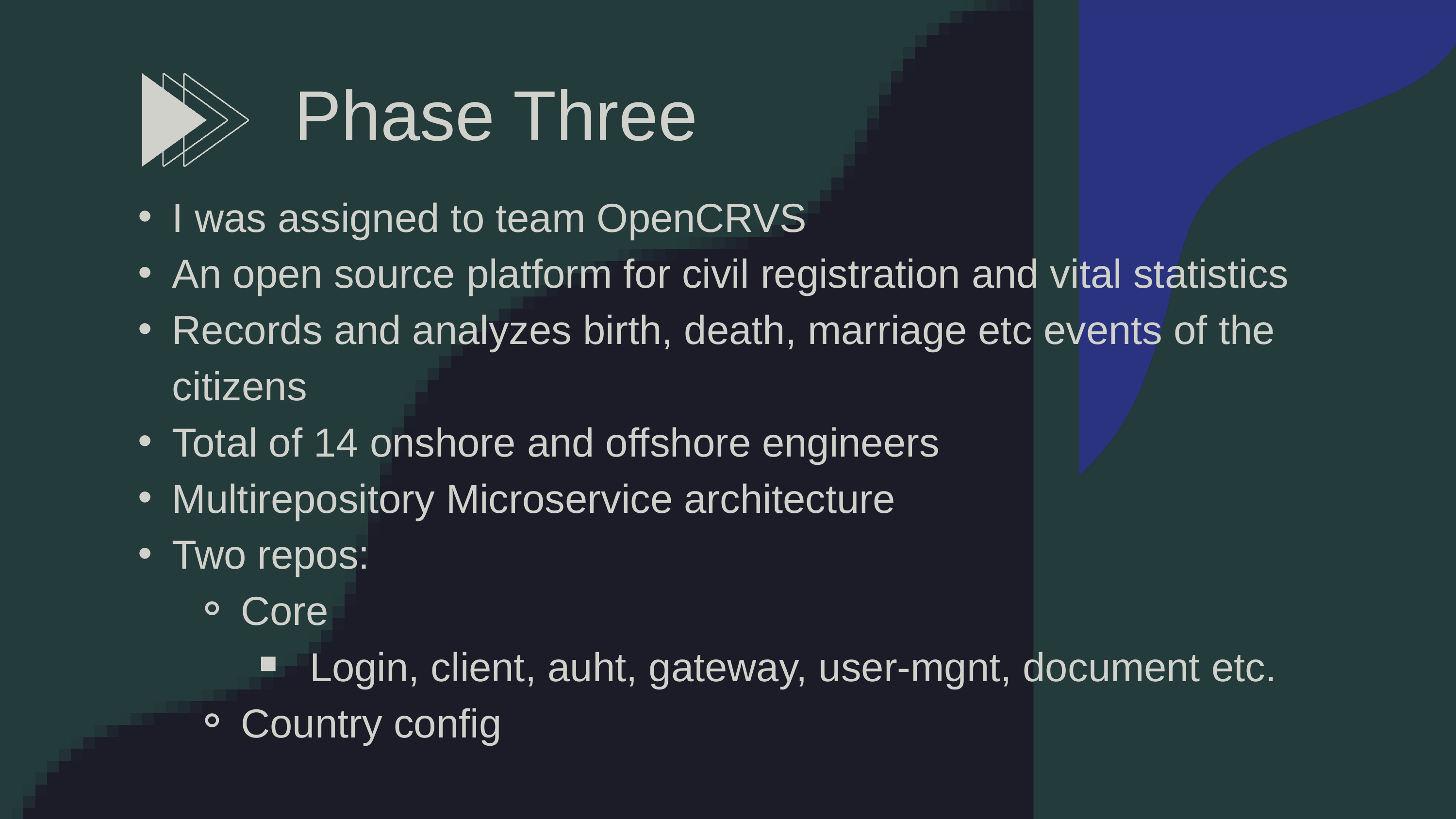

Phase Three

I was assigned to team OpenCRVS
An open source platform for civil registration and vital statistics
Records and analyzes birth, death, marriage etc events of the citizens
Total of 14 onshore and offshore engineers
Multirepository Microservice architecture
Two repos:
Core
Login, client, auht, gateway, user-mgnt, document etc.
Country config